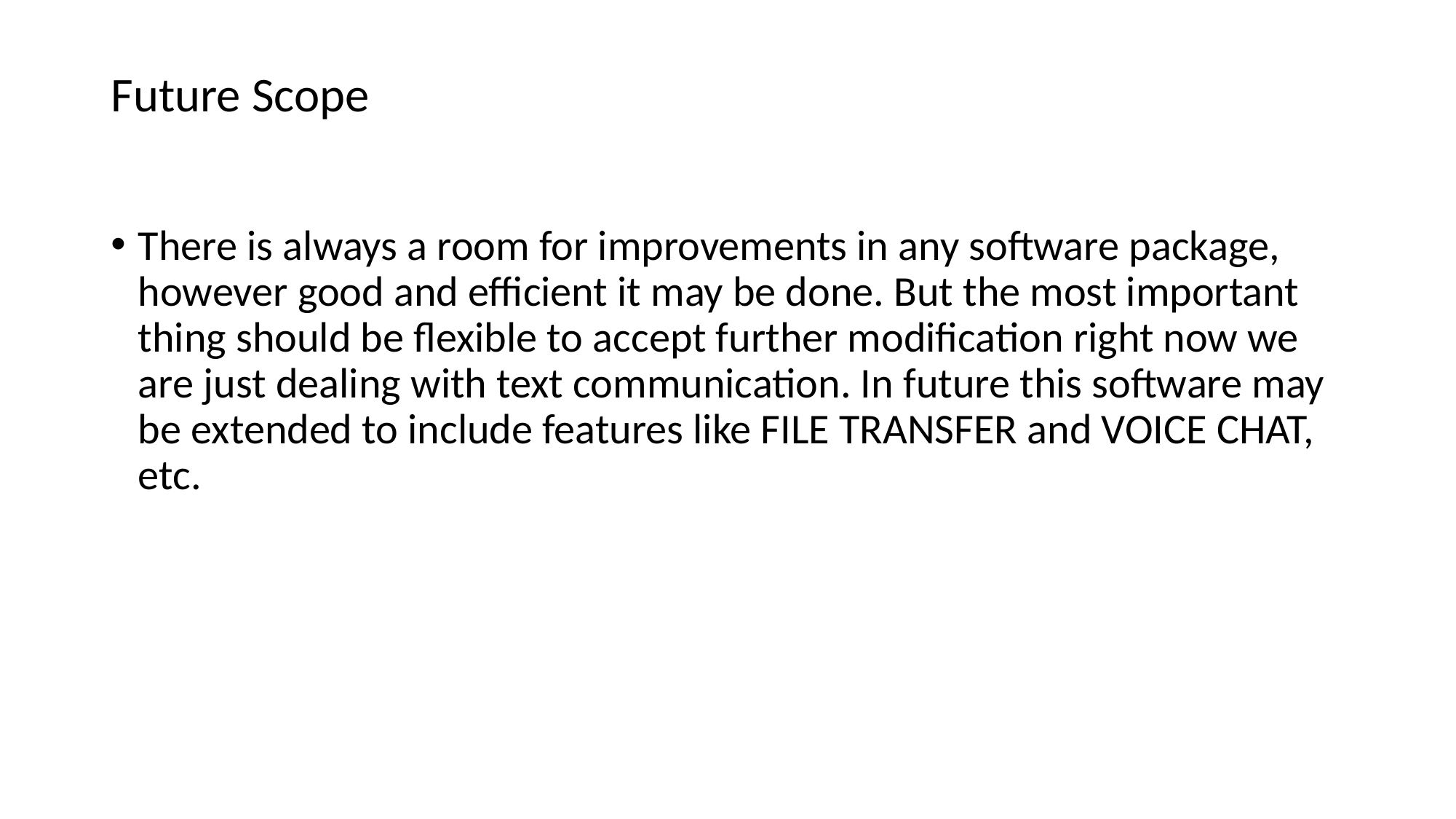

# Future Scope
There is always a room for improvements in any software package, however good and efficient it may be done. But the most important thing should be flexible to accept further modification right now we are just dealing with text communication. In future this software may be extended to include features like FILE TRANSFER and VOICE CHAT, etc.